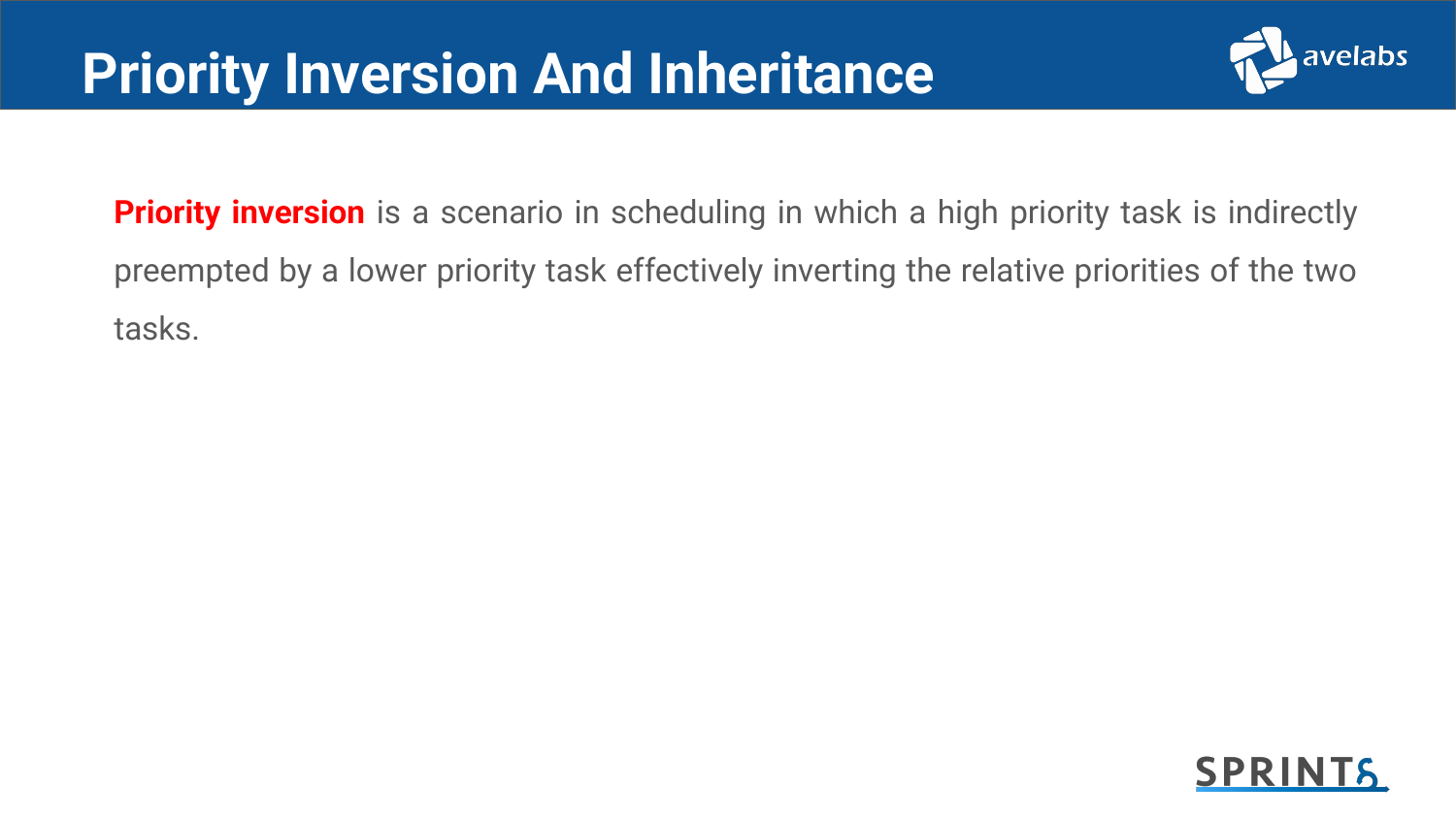

# Priority Inversion And Inheritance
Priority inversion is a scenario in scheduling in which a high priority task is indirectly preempted by a lower priority task effectively inverting the relative priorities of the two tasks.